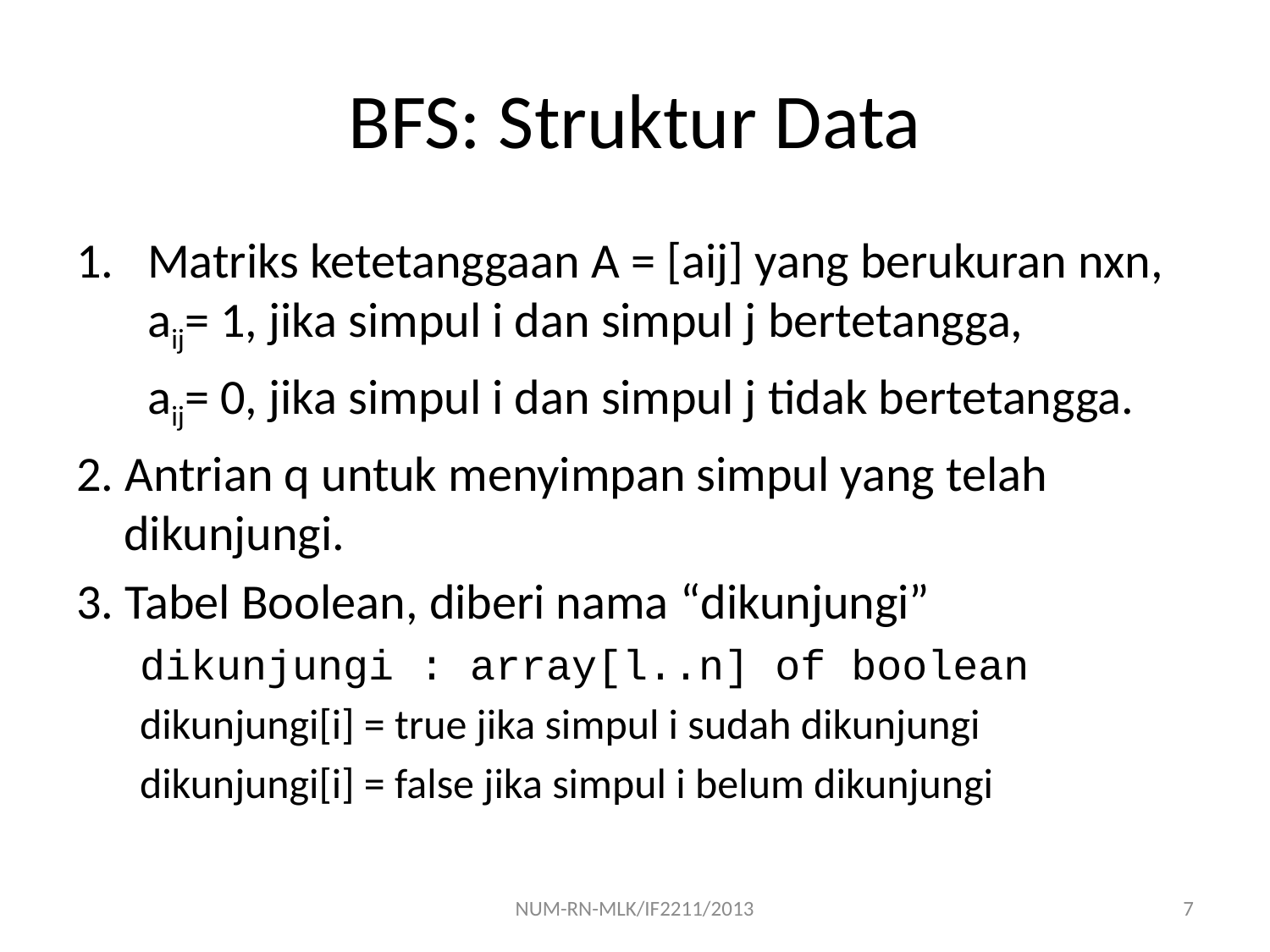

# BFS: Struktur Data
Matriks ketetanggaan A = [aij] yang berukuran nxn,
aij= 1, jika simpul i dan simpul j bertetangga,
	aij= 0, jika simpul i dan simpul j tidak bertetangga.
2. Antrian q untuk menyimpan simpul yang telah dikunjungi.
3. Tabel Boolean, diberi nama “dikunjungi”
dikunjungi : array[l..n] of boolean
dikunjungi[i] = true jika simpul i sudah dikunjungi
dikunjungi[i] = false jika simpul i belum dikunjungi
NUM-RN-MLK/IF2211/2013
7